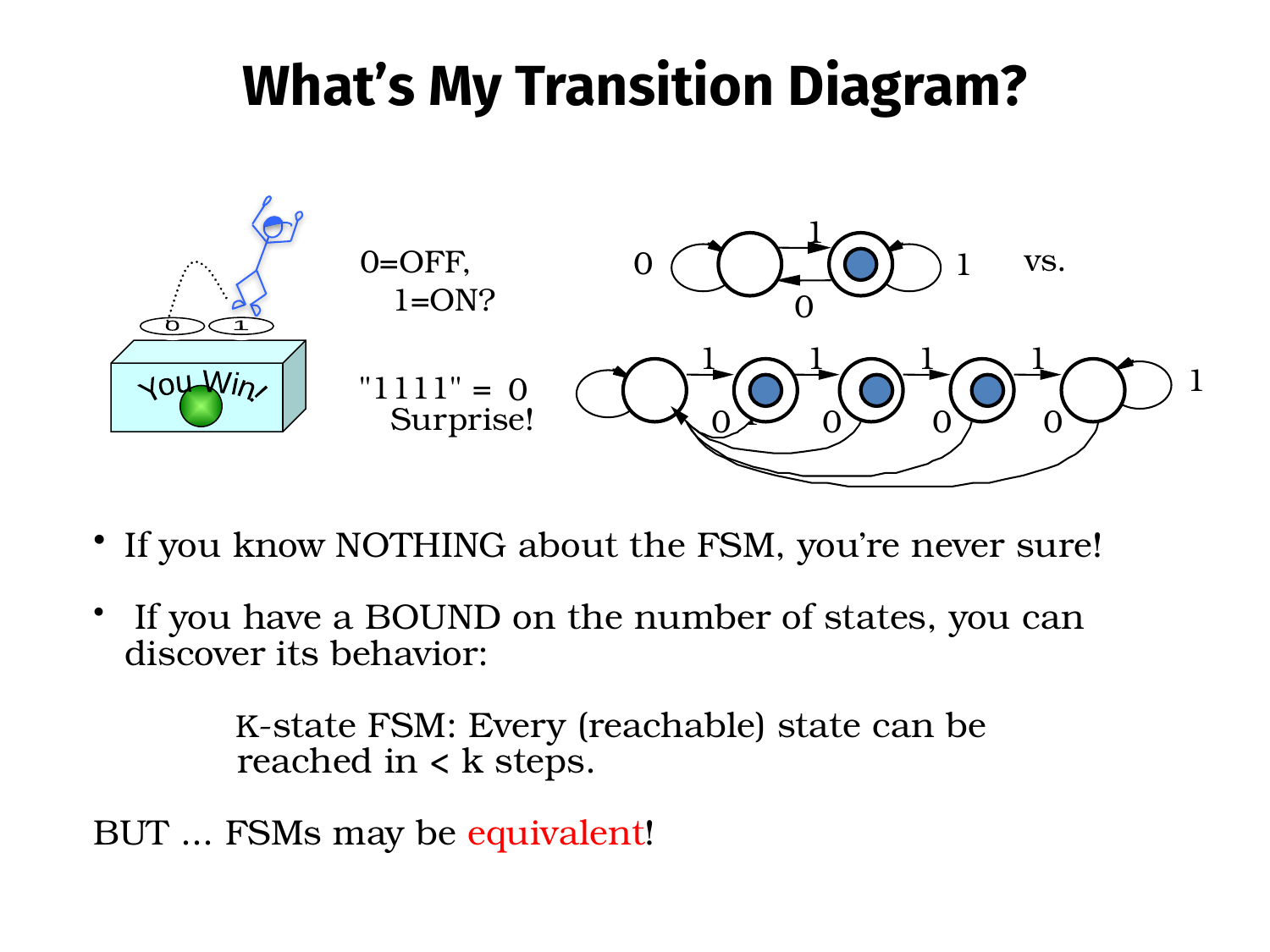

# What’s My Transition Diagram?

1

vs.
0=OFF,

0
1

1=ON?
0

0

1

You Win!

1
1
1
1

1

"1111" =
0

1
Surprise!
0
0
0
0

If you know NOTHING about the FSM, you’re never sure!

 If you have a BOUND on the number of states, you can discover its behavior:

              K-state FSM: Every (reachable) state can be
          reached in < k steps.

BUT ... FSMs may be equivalent!